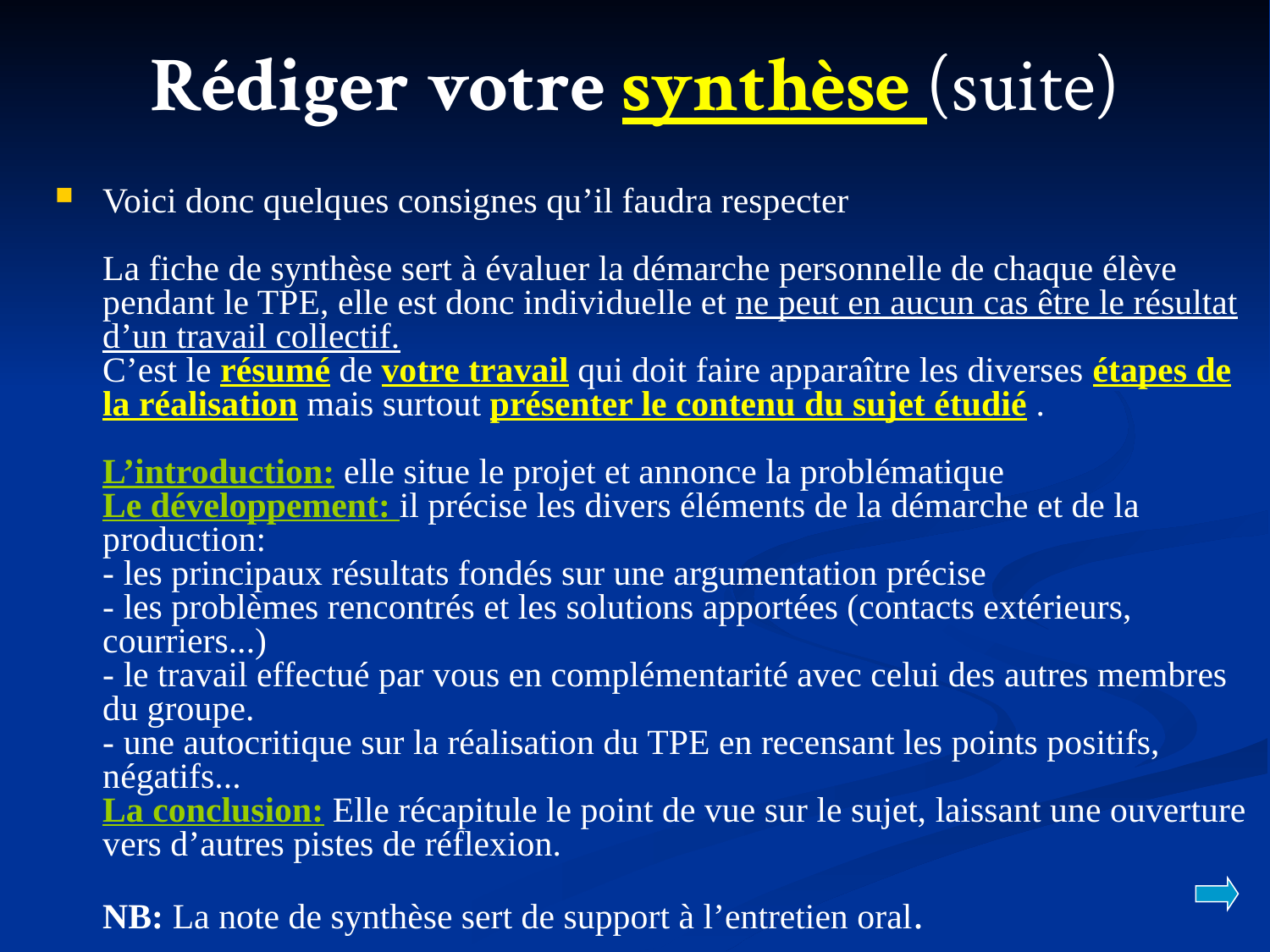

# Rédiger votre synthèse (suite)
Voici donc quelques consignes qu’il faudra respecter
La fiche de synthèse sert à évaluer la démarche personnelle de chaque élève pendant le TPE, elle est donc individuelle et ne peut en aucun cas être le résultat d’un travail collectif.
C’est le résumé de votre travail qui doit faire apparaître les diverses étapes de la réalisation mais surtout présenter le contenu du sujet étudié .
L’introduction: elle situe le projet et annonce la problématique
Le développement: il précise les divers éléments de la démarche et de la production:
- les principaux résultats fondés sur une argumentation précise
- les problèmes rencontrés et les solutions apportées (contacts extérieurs, courriers...)
- le travail effectué par vous en complémentarité avec celui des autres membres du groupe.
- une autocritique sur la réalisation du TPE en recensant les points positifs, négatifs...
La conclusion: Elle récapitule le point de vue sur le sujet, laissant une ouverture vers d’autres pistes de réflexion.
NB: La note de synthèse sert de support à l’entretien oral.